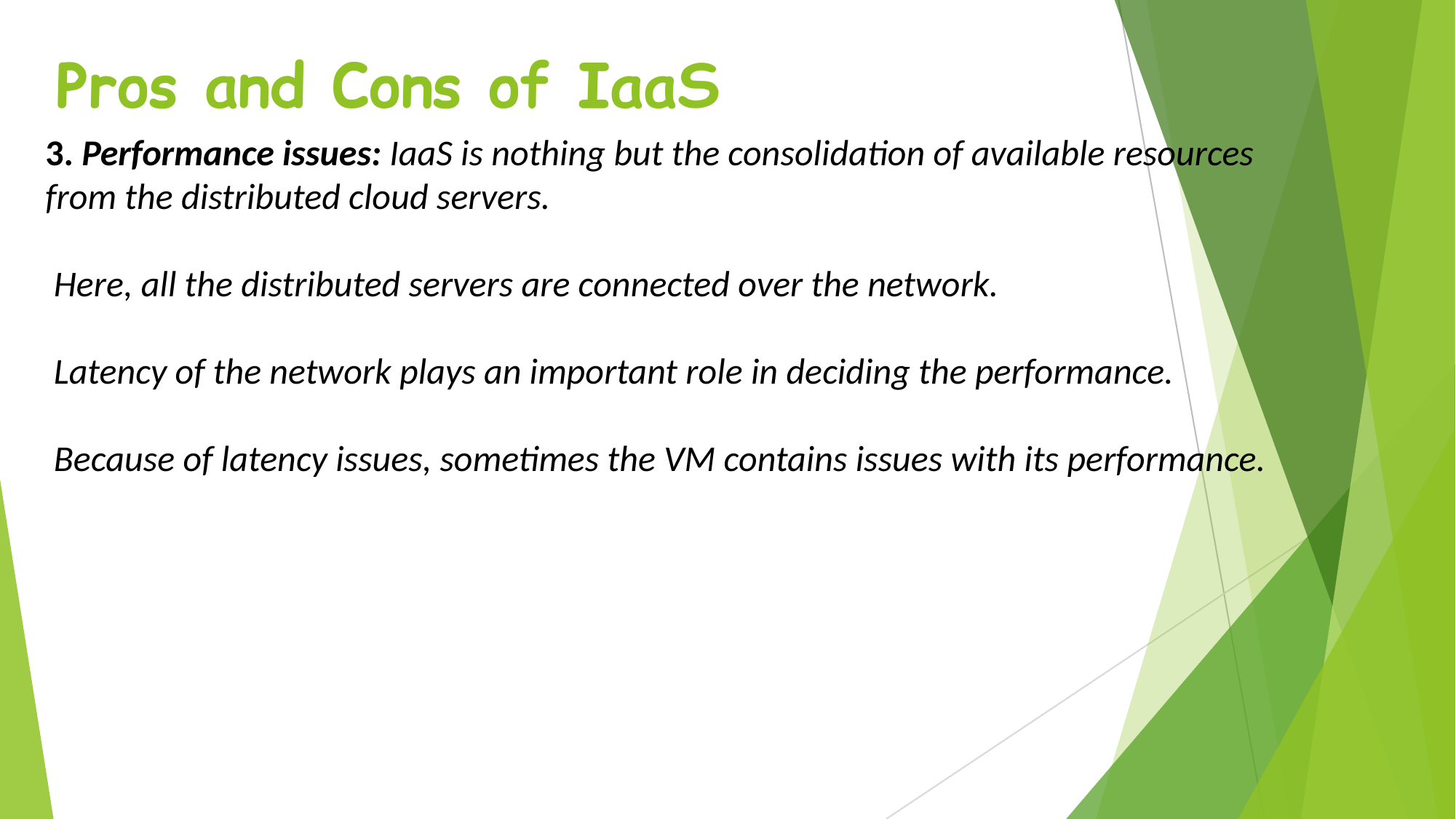

# Pros and Cons of IaaS
3. Performance issues: IaaS is nothing but the consolidation of available resources from the distributed cloud servers.

 Here, all the distributed servers are connected over the network.

 Latency of the network plays an important role in deciding the performance.

 Because of latency issues, sometimes the VM contains issues with its performance.